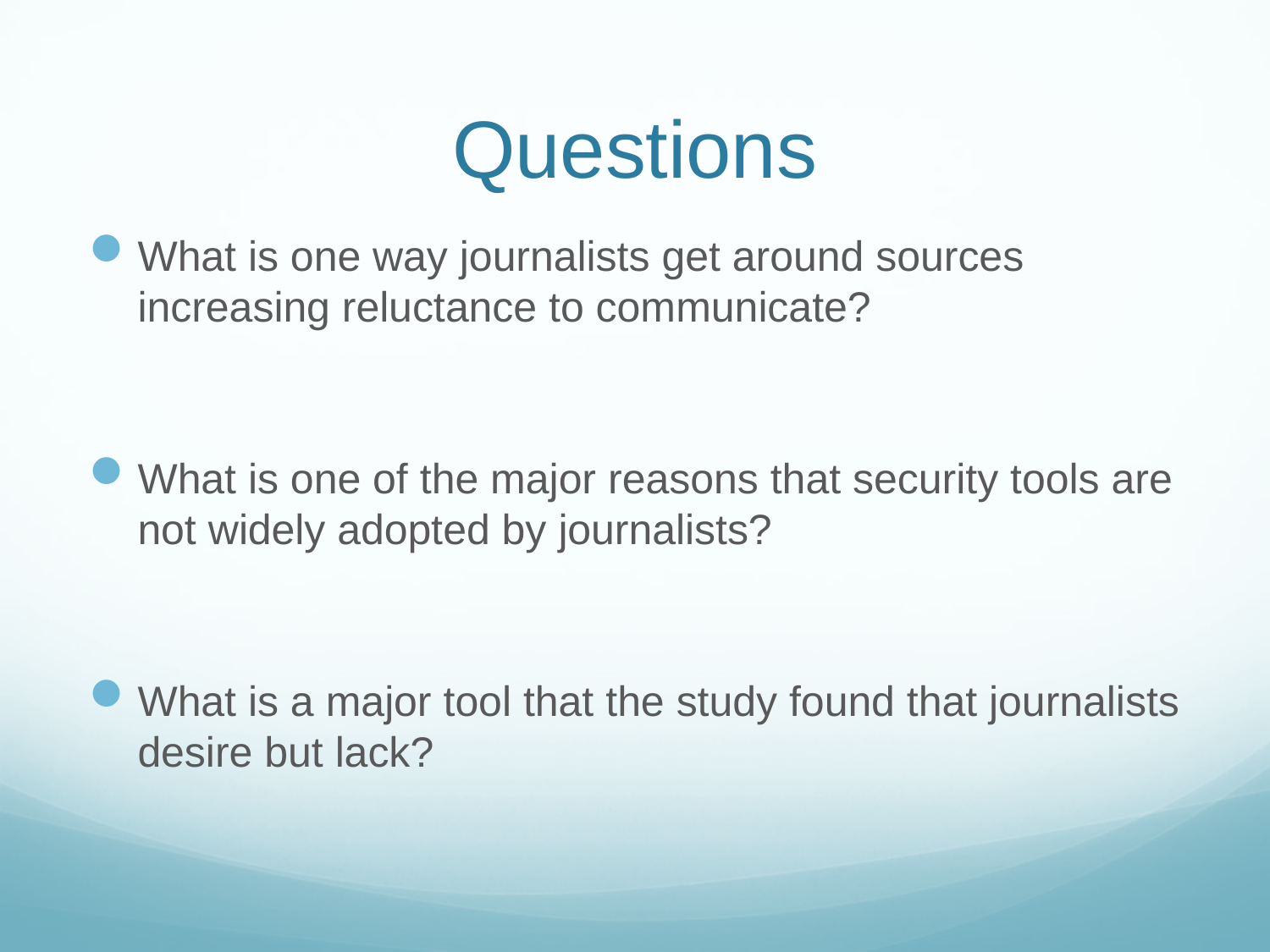

# Questions
What is one way journalists get around sources increasing reluctance to communicate?

What is one of the major reasons that security tools are not widely adopted by journalists?

What is a major tool that the study found that journalists desire but lack?